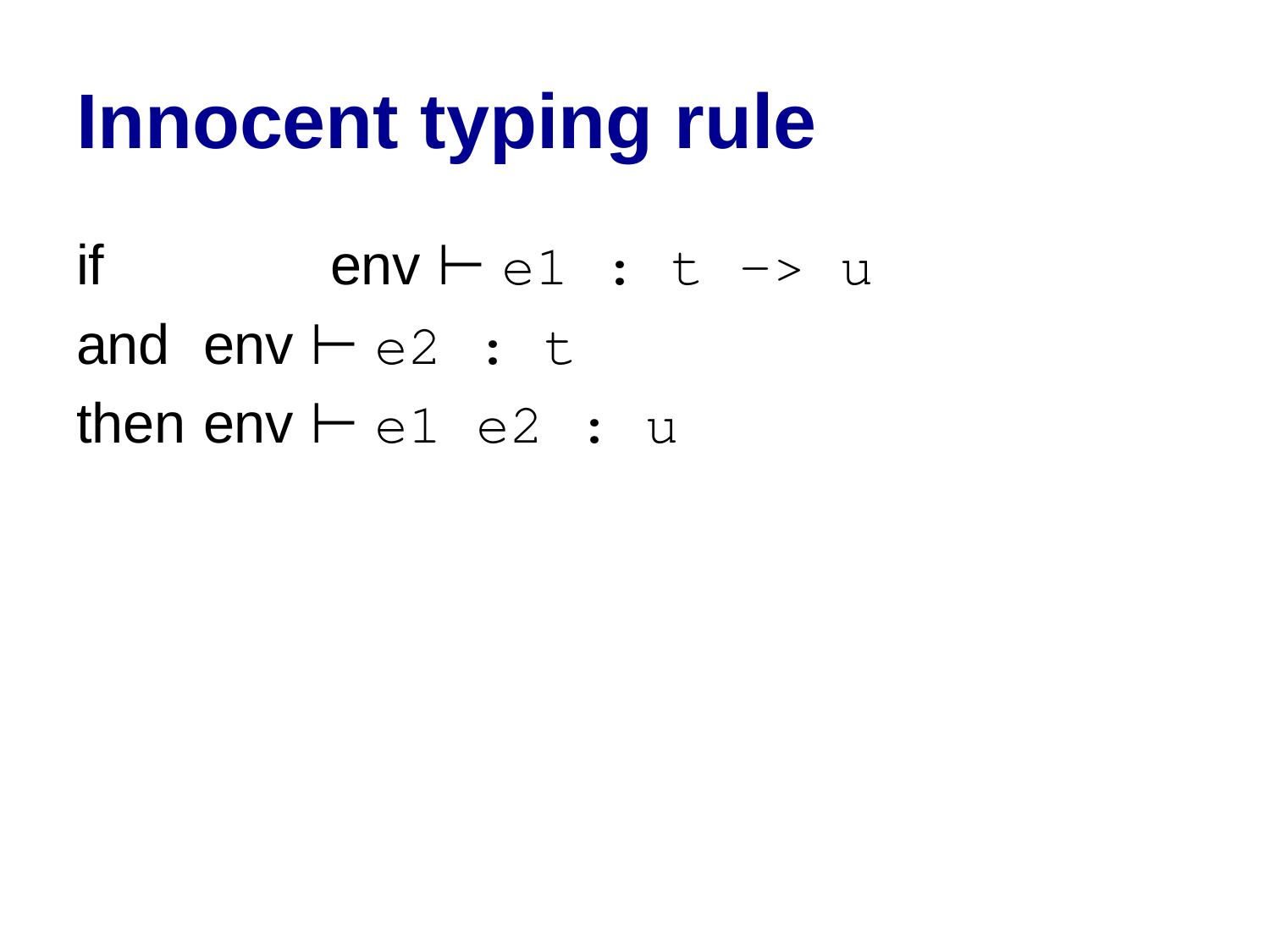

# Innocent typing rule
if		env ⊢ e1 : t -> u
and	env ⊢ e2 : t
then	env ⊢ e1 e2 : u